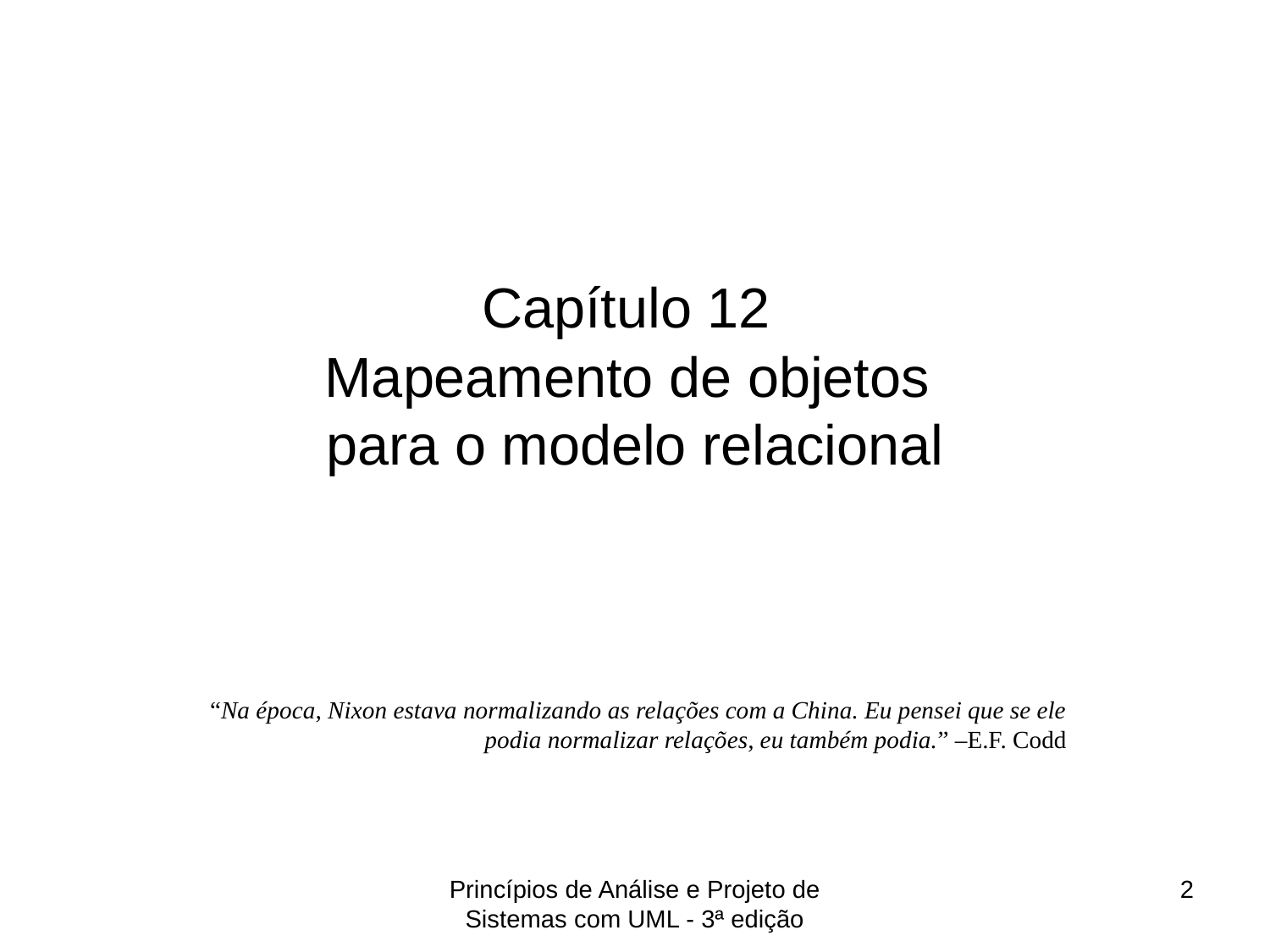

# Capítulo 12 Mapeamento de objetos para o modelo relacional
“Na época, Nixon estava normalizando as relações com a China. Eu pensei que se ele podia normalizar relações, eu também podia.” –E.F. Codd
Princípios de Análise e Projeto de Sistemas com UML - 3ª edição
2